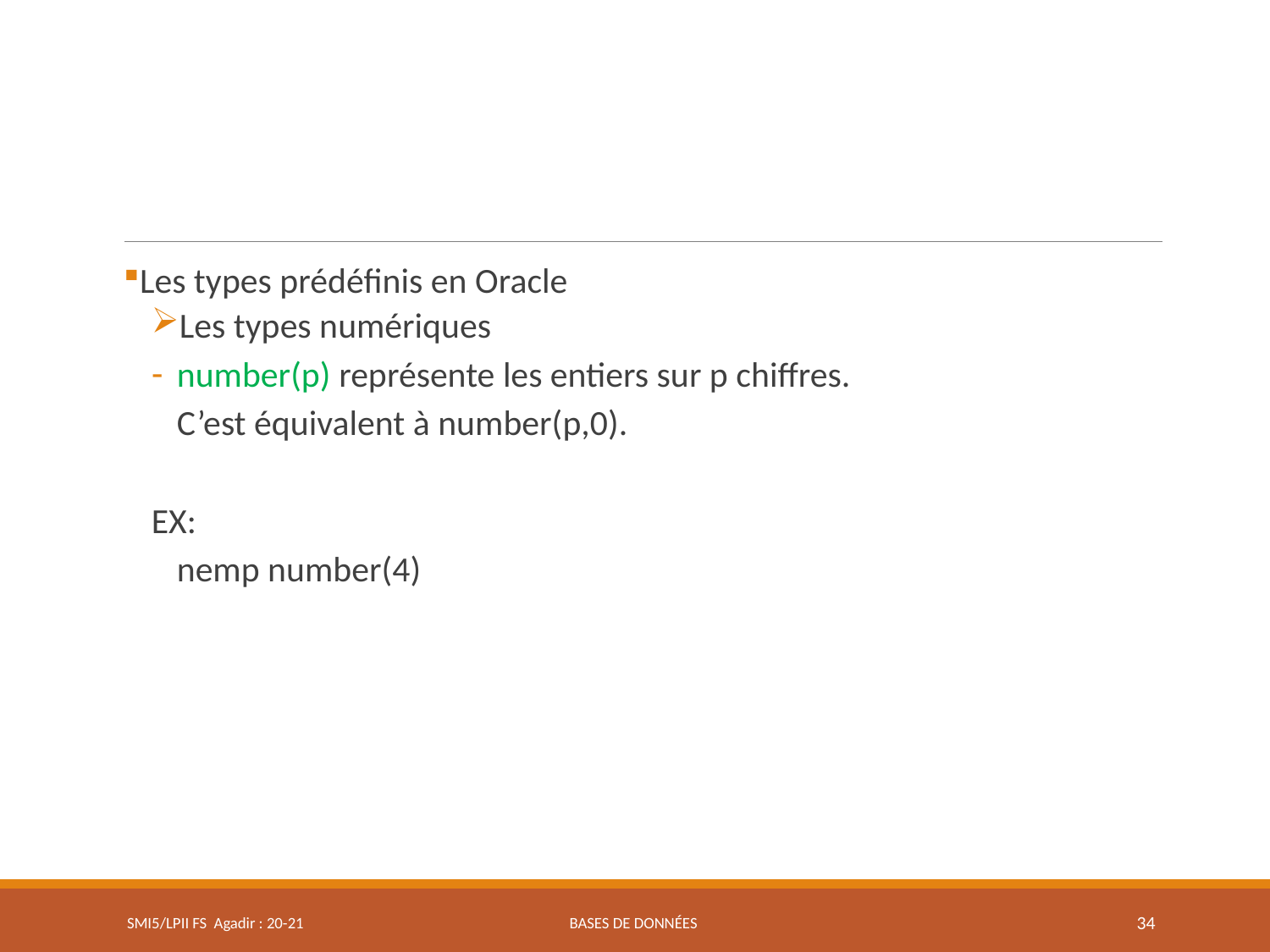

Les types prédéfinis en Oracle
Les types numériques
number(p) représente les entiers sur p chiffres.
	C’est équivalent à number(p,0).

EX:
	nemp number(4)

SMI5/LPII FS  Agadir : 20-21
Bases de données
34